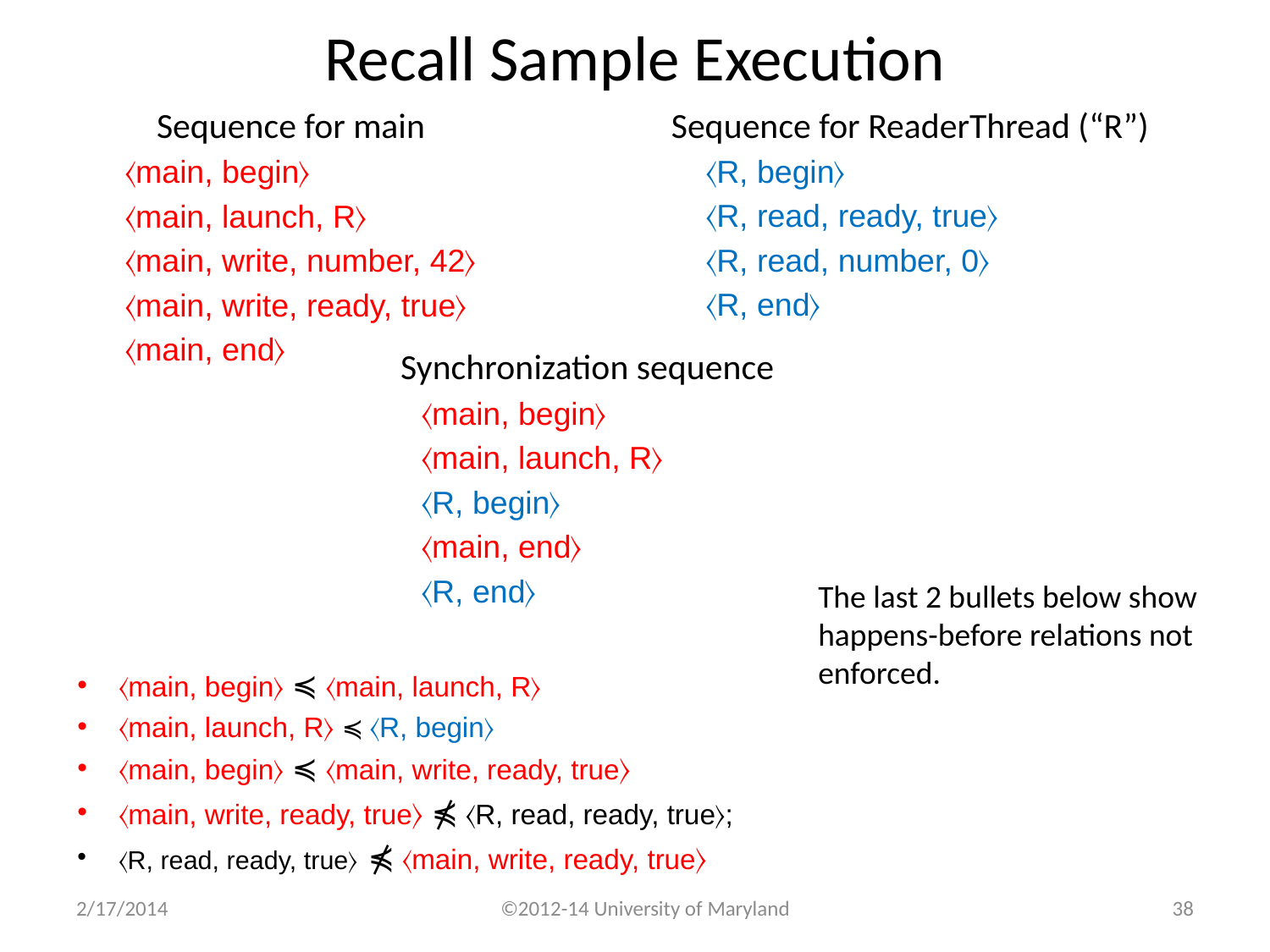

# Recall Sample Execution
Sequence for main
〈main, begin〉
〈main, launch, R〉
〈main, write, number, 42〉
〈main, write, ready, true〉
〈main, end〉

Sequence for ReaderThread (“R”)
〈R, begin〉
〈R, read, ready, true〉
〈R, read, number, 0〉
〈R, end〉

Synchronization sequence
〈main, begin〉
〈main, launch, R〉
〈R, begin〉
〈main, end〉
〈R, end〉
The last 2 bullets below show
happens-before relations not
enforced.
〈main, begin〉 ≼ 〈main, launch, R〉
〈main, launch, R〉 ≼ 〈R, begin〉
〈main, begin〉 ≼ 〈main, write, ready, true〉
〈main, write, ready, true〉 ⋠ 〈R, read, ready, true〉;
〈R, read, ready, true〉 ⋠ 〈main, write, ready, true〉

2/17/2014
©2012-14 University of Maryland
38